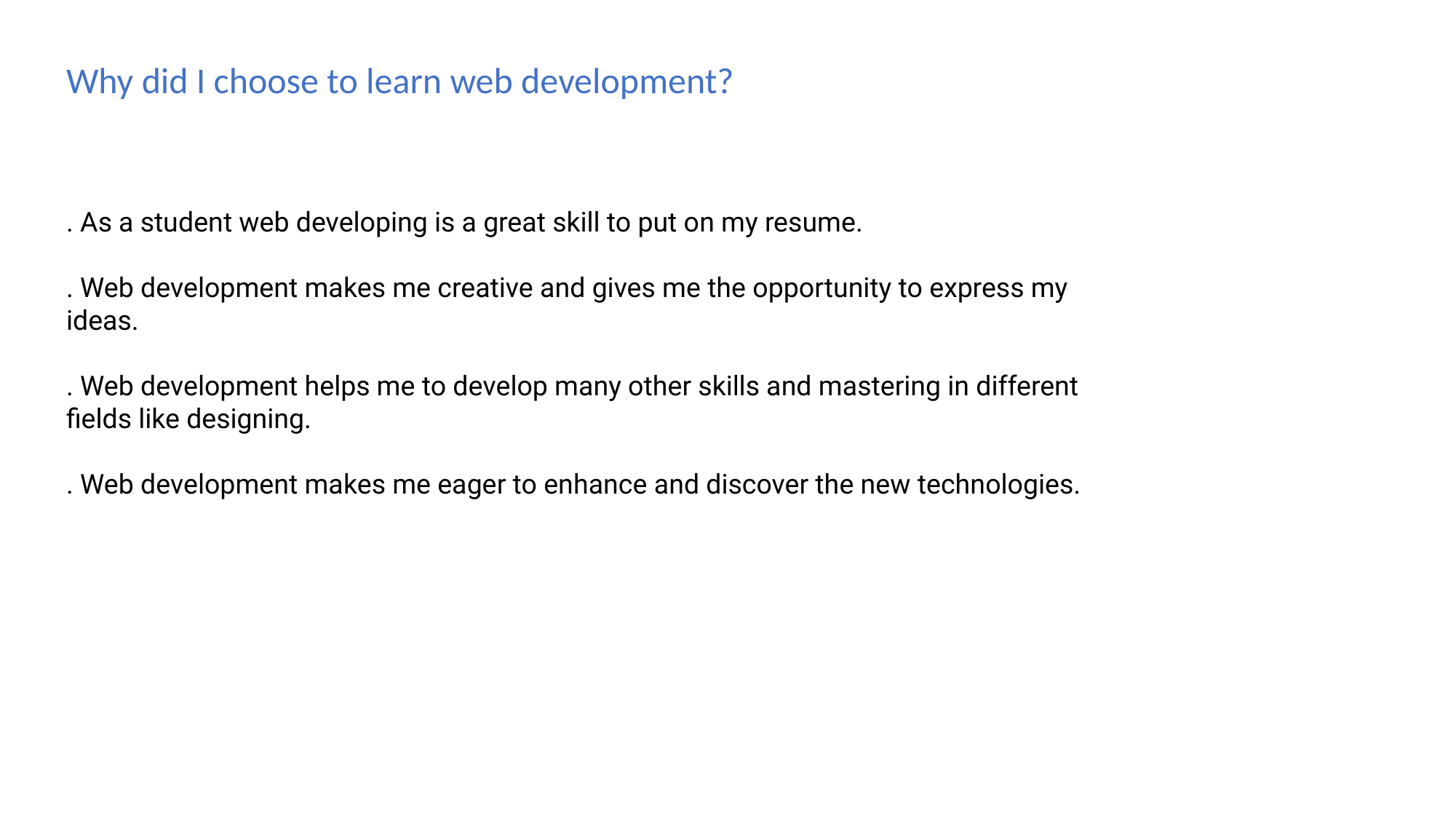

Why did I choose to learn web development?

. As a student web developing is a great skill to put on my resume.

. Web development makes me creative and gives me the opportunity to express my ideas.

. Web development helps me to develop many other skills and mastering in different fields like designing.

. Web development makes me eager to enhance and discover the new technologies.